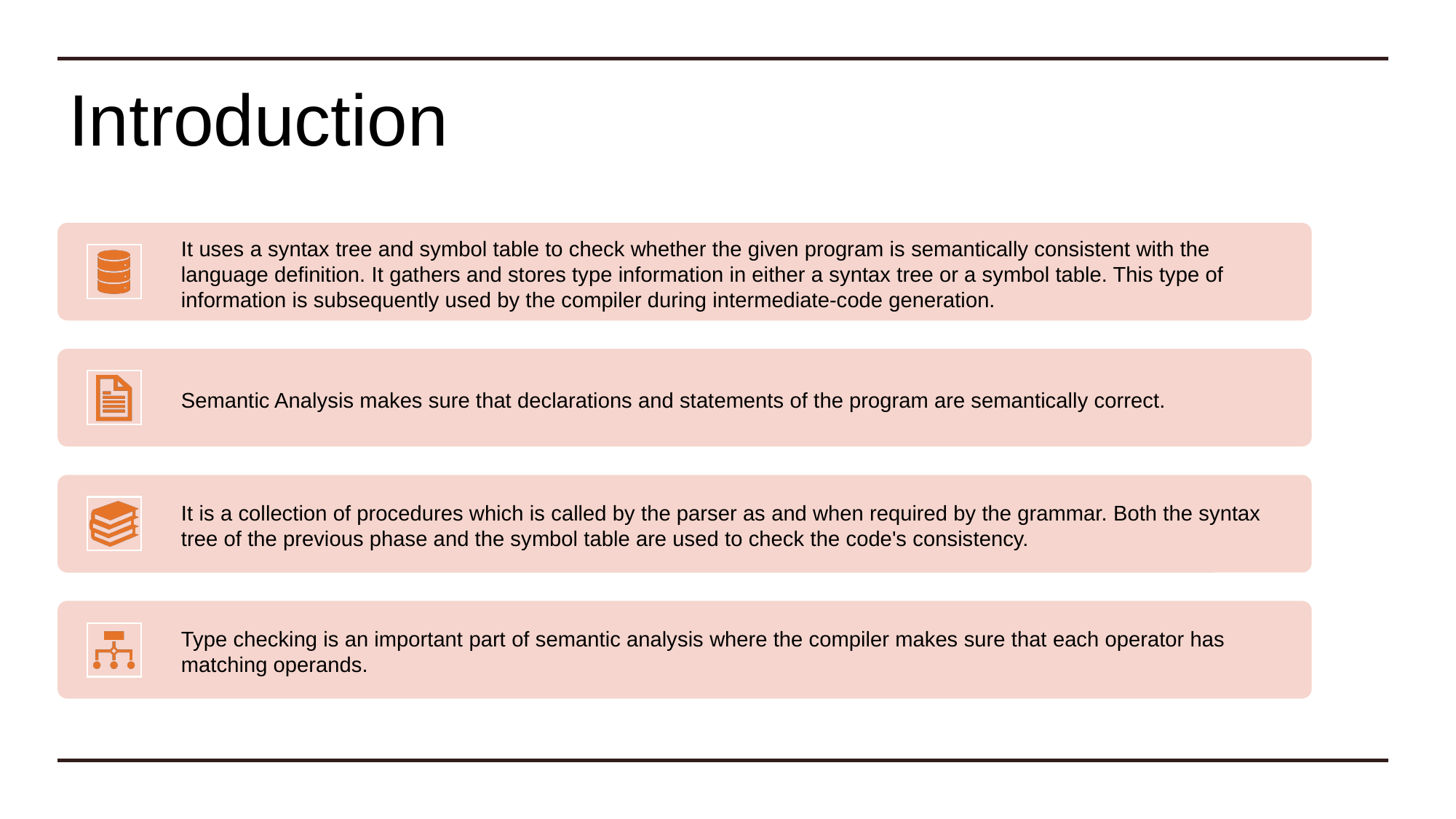

# Introduction
It uses a syntax tree and symbol table to check whether the given program is semantically consistent with the language definition. It gathers and stores type information in either a syntax tree or a symbol table. This type of information is subsequently used by the compiler during intermediate-code generation.
Semantic Analysis makes sure that declarations and statements of the program are semantically correct.
It is a collection of procedures which is called by the parser as and when required by the grammar. Both the syntax tree of the previous phase and the symbol table are used to check the code's consistency.
Type checking is an important part of semantic analysis where the compiler makes sure that each operator has matching operands.